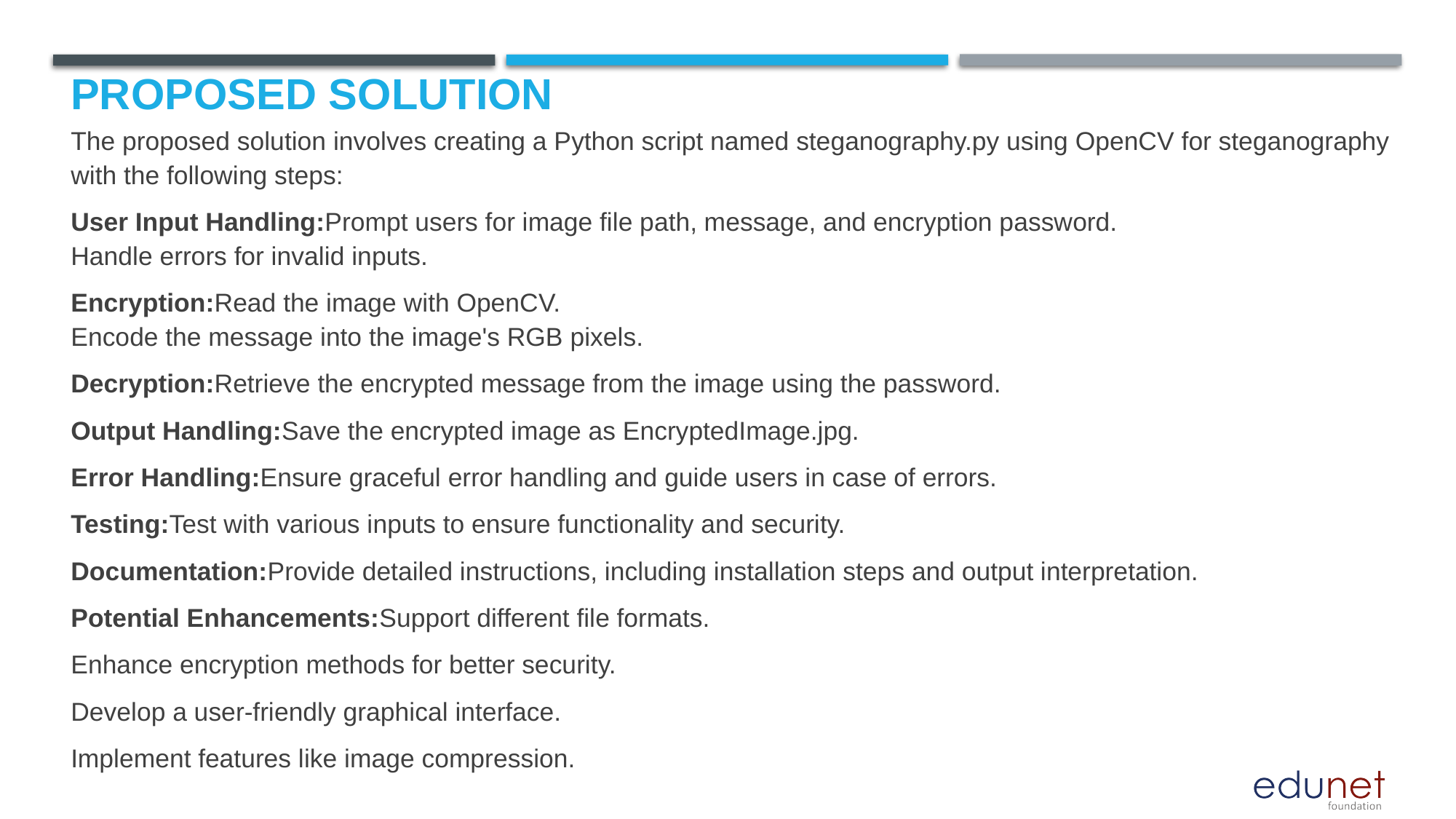

Proposed Solution
The proposed solution involves creating a Python script named steganography.py using OpenCV for steganography with the following steps:
User Input Handling:Prompt users for image file path, message, and encryption password.
Handle errors for invalid inputs.
Encryption:Read the image with OpenCV.
Encode the message into the image's RGB pixels.
Decryption:Retrieve the encrypted message from the image using the password.
Output Handling:Save the encrypted image as EncryptedImage.jpg.
Error Handling:Ensure graceful error handling and guide users in case of errors.
Testing:Test with various inputs to ensure functionality and security.
Documentation:Provide detailed instructions, including installation steps and output interpretation.
Potential Enhancements:Support different file formats.
Enhance encryption methods for better security.
Develop a user-friendly graphical interface.
Implement features like image compression.